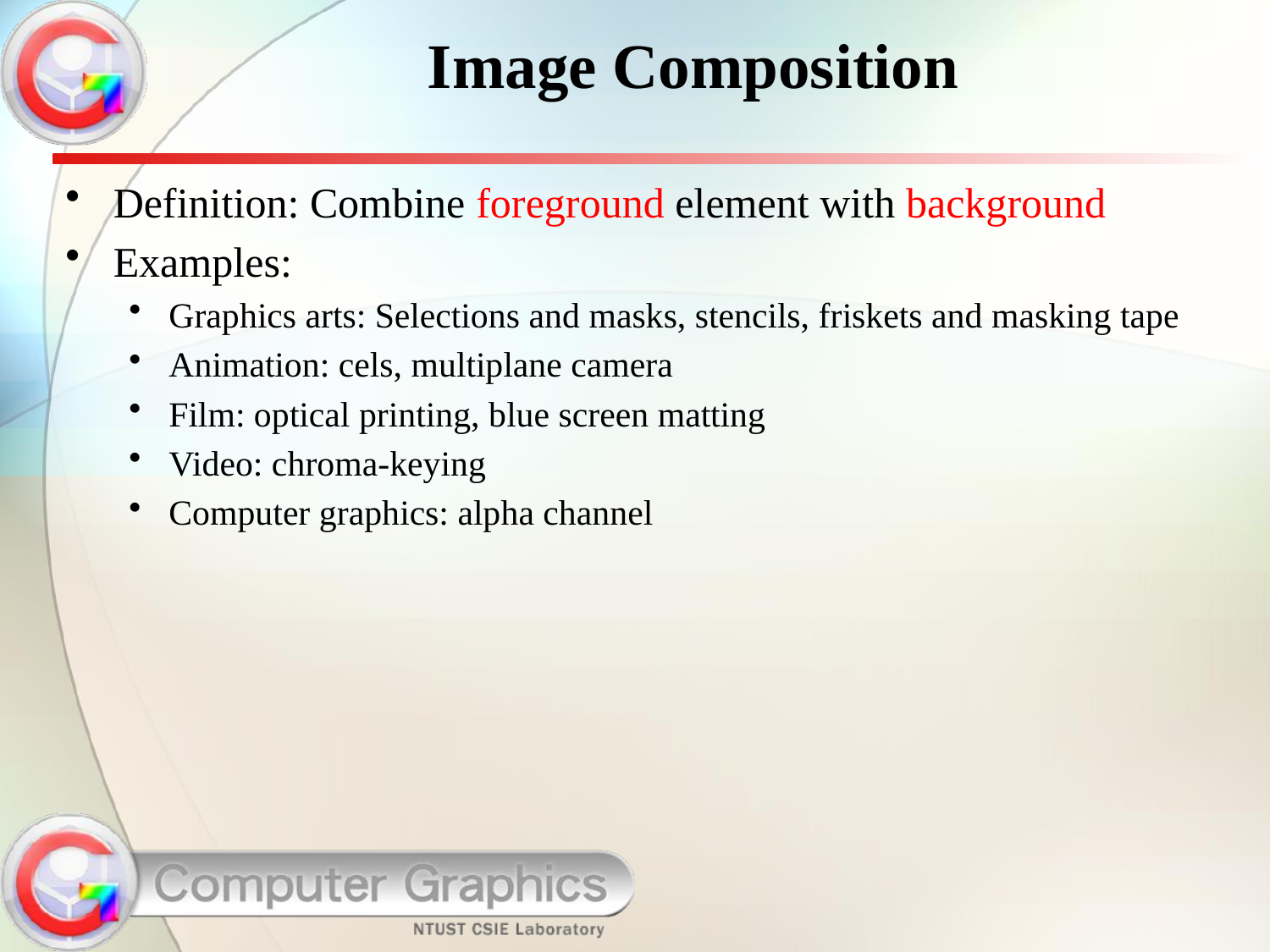

# Image Composition
Definition: Combine foreground element with background
Examples:
Graphics arts: Selections and masks, stencils, friskets and masking tape
Animation: cels, multiplane camera
Film: optical printing, blue screen matting
Video: chroma-keying
Computer graphics: alpha channel